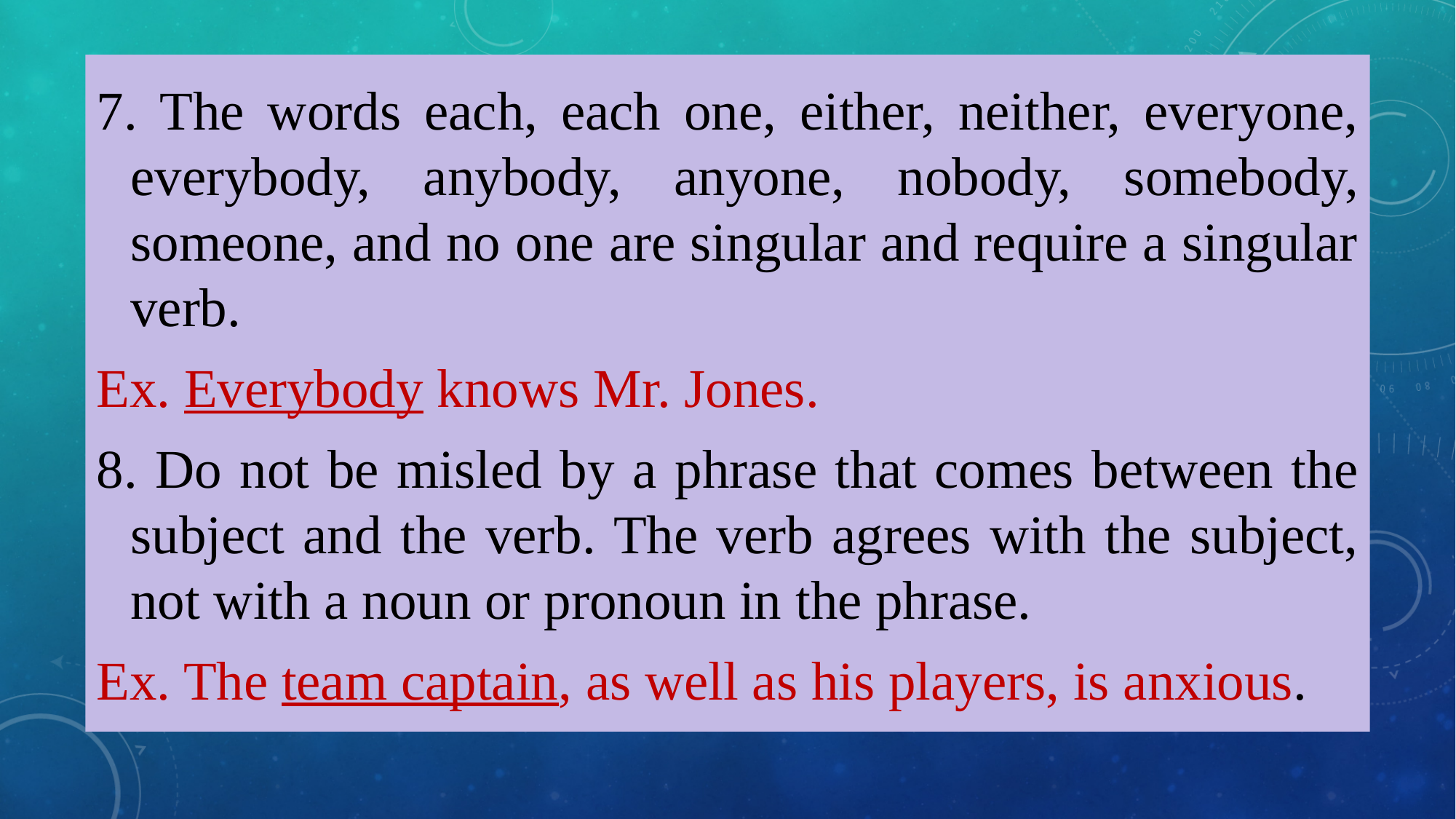

7. The words each, each one, either, neither, everyone, everybody, anybody, anyone, nobody, somebody, someone, and no one are singular and require a singular verb.
Ex. Everybody knows Mr. Jones.
8. Do not be misled by a phrase that comes between the subject and the verb. The verb agrees with the subject, not with a noun or pronoun in the phrase.
Ex. The team captain, as well as his players, is anxious.